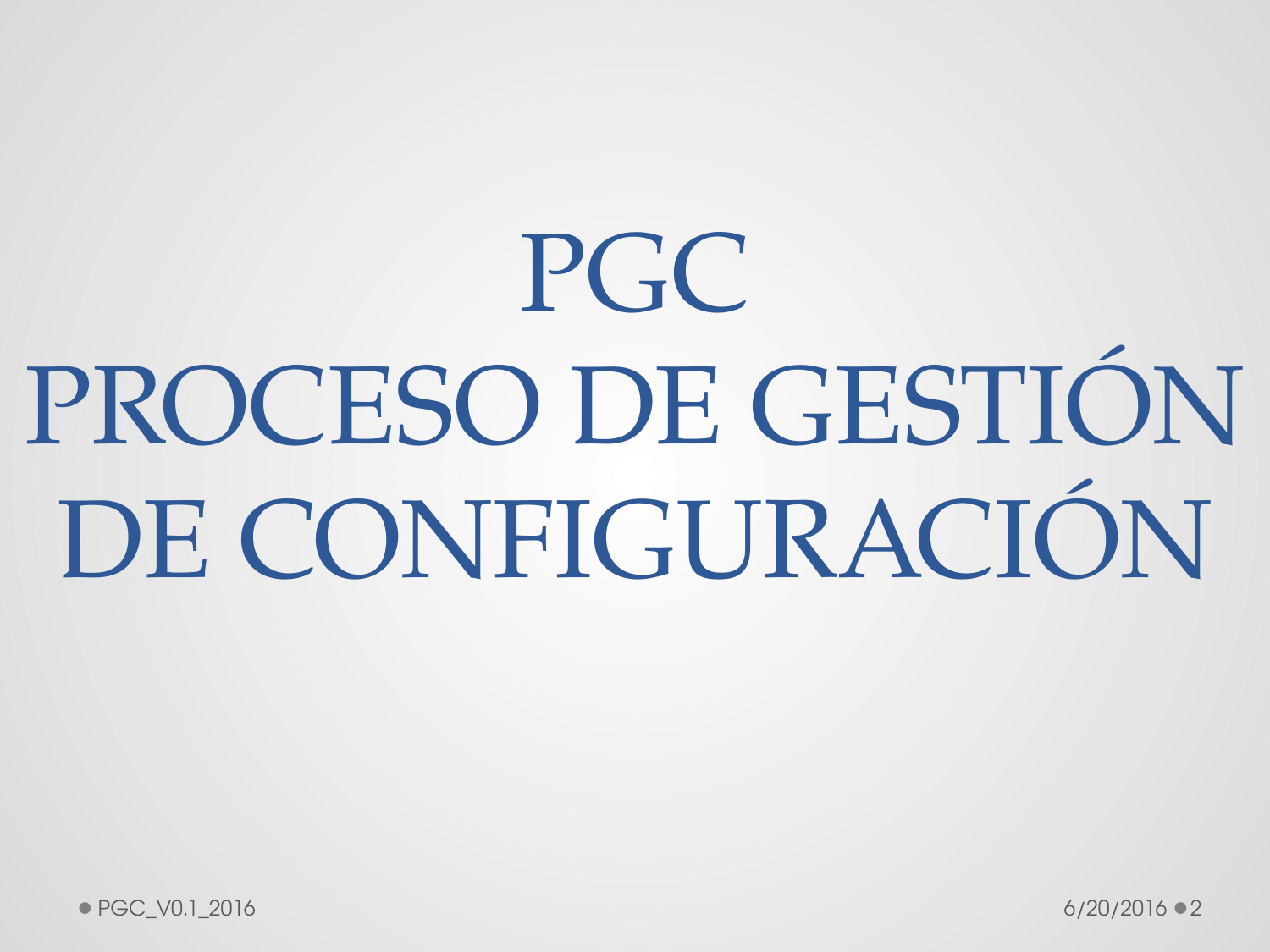

# PGC PROCESO DE GESTIÓN DE CONFIGURACIÓN
PGC_V0.1_2016
6/20/2016
2